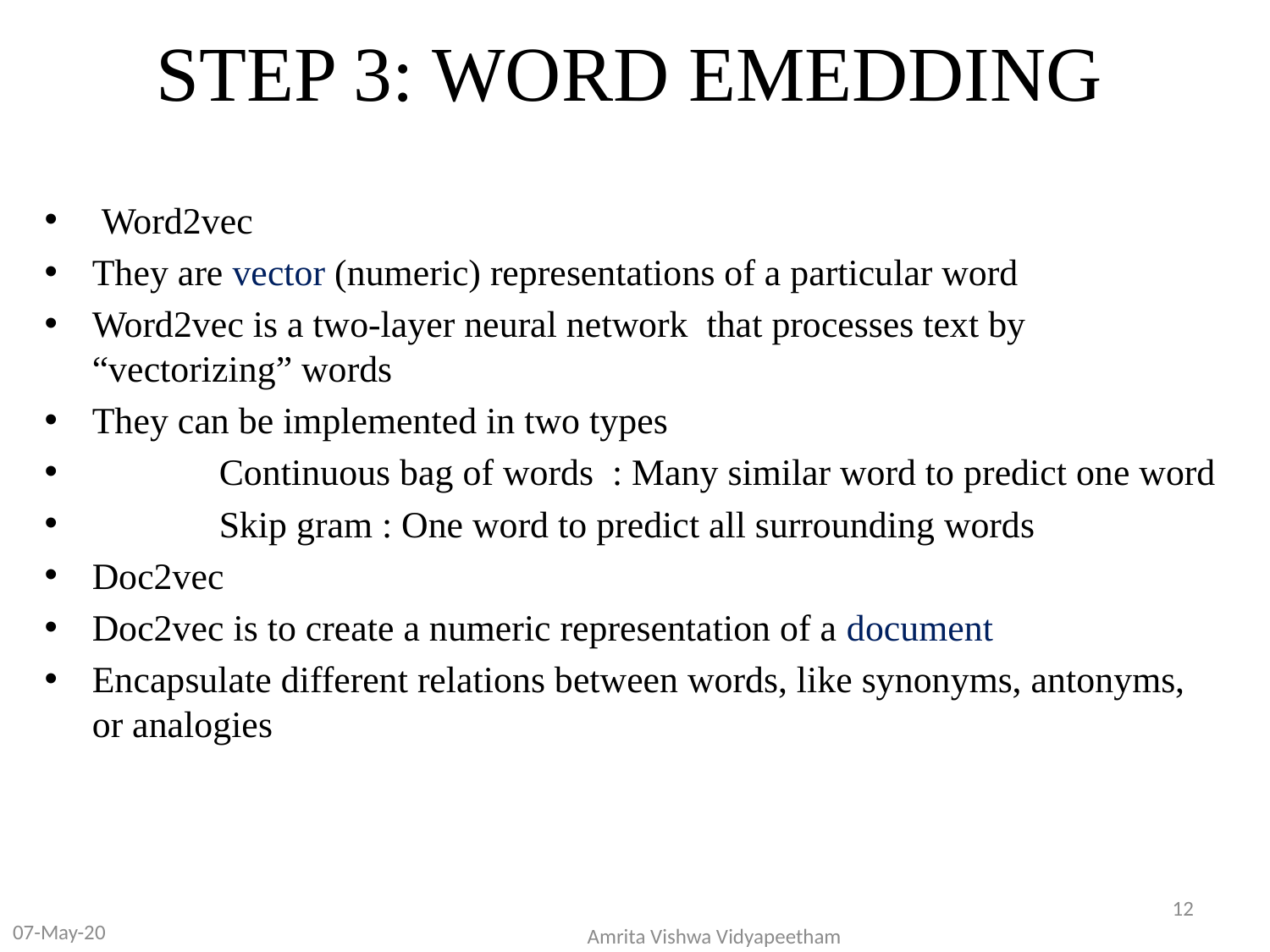

# STEP 3: WORD EMEDDING
 Word2vec
They are vector (numeric) representations of a particular word
Word2vec is a two-layer neural network  that processes text by “vectorizing” words
They can be implemented in two types
	Continuous bag of words  : Many similar word to predict one word
	Skip gram : One word to predict all surrounding words
Doc2vec
Doc2vec is to create a numeric representation of a document
Encapsulate different relations between words, like synonyms, antonyms, or analogies

12
07-May-20
Amrita Vishwa Vidyapeetham